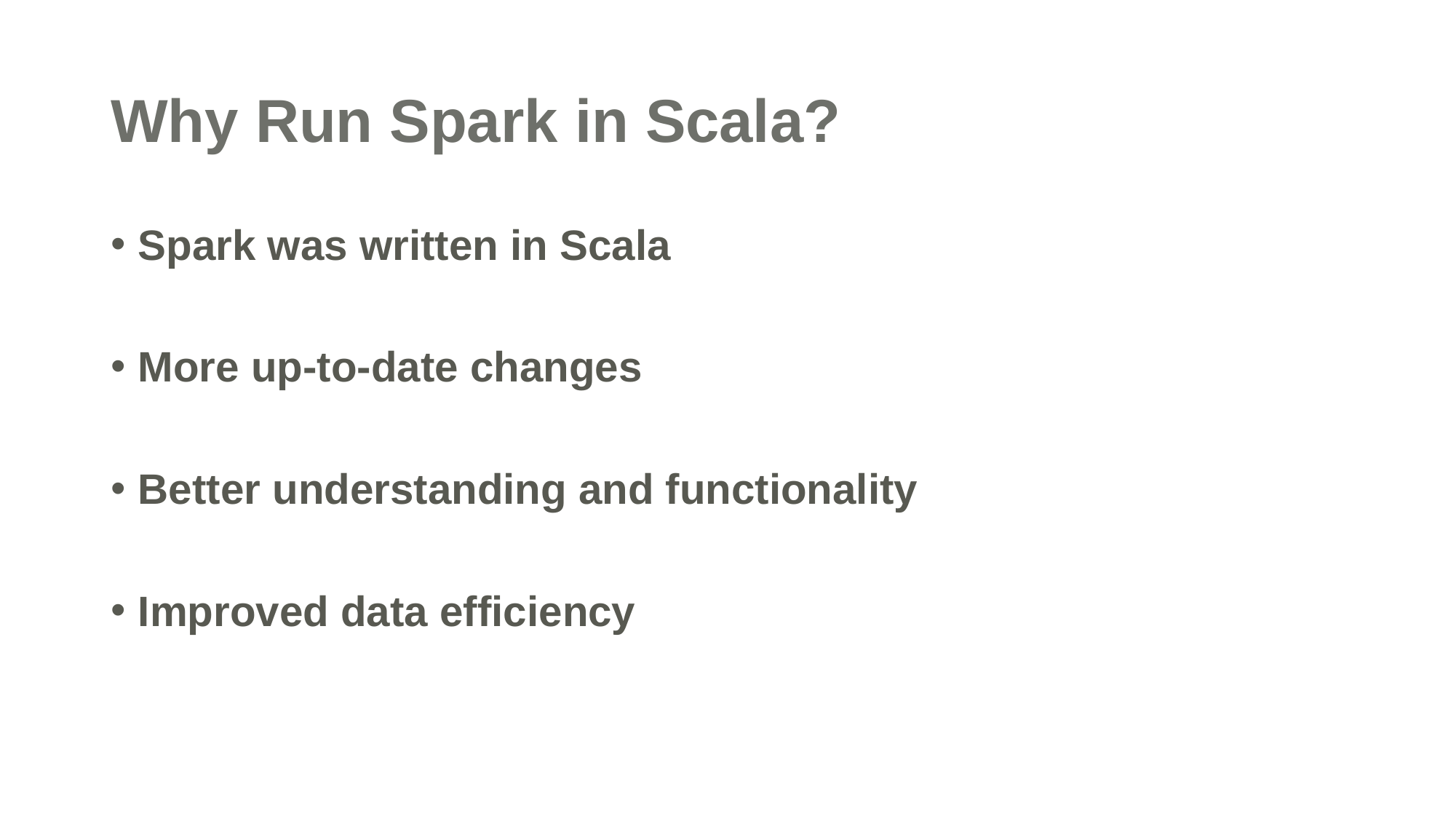

# Why Run Spark in Scala?
Spark was written in Scala

More up-to-date changes

Better understanding and functionality

Improved data efficiency